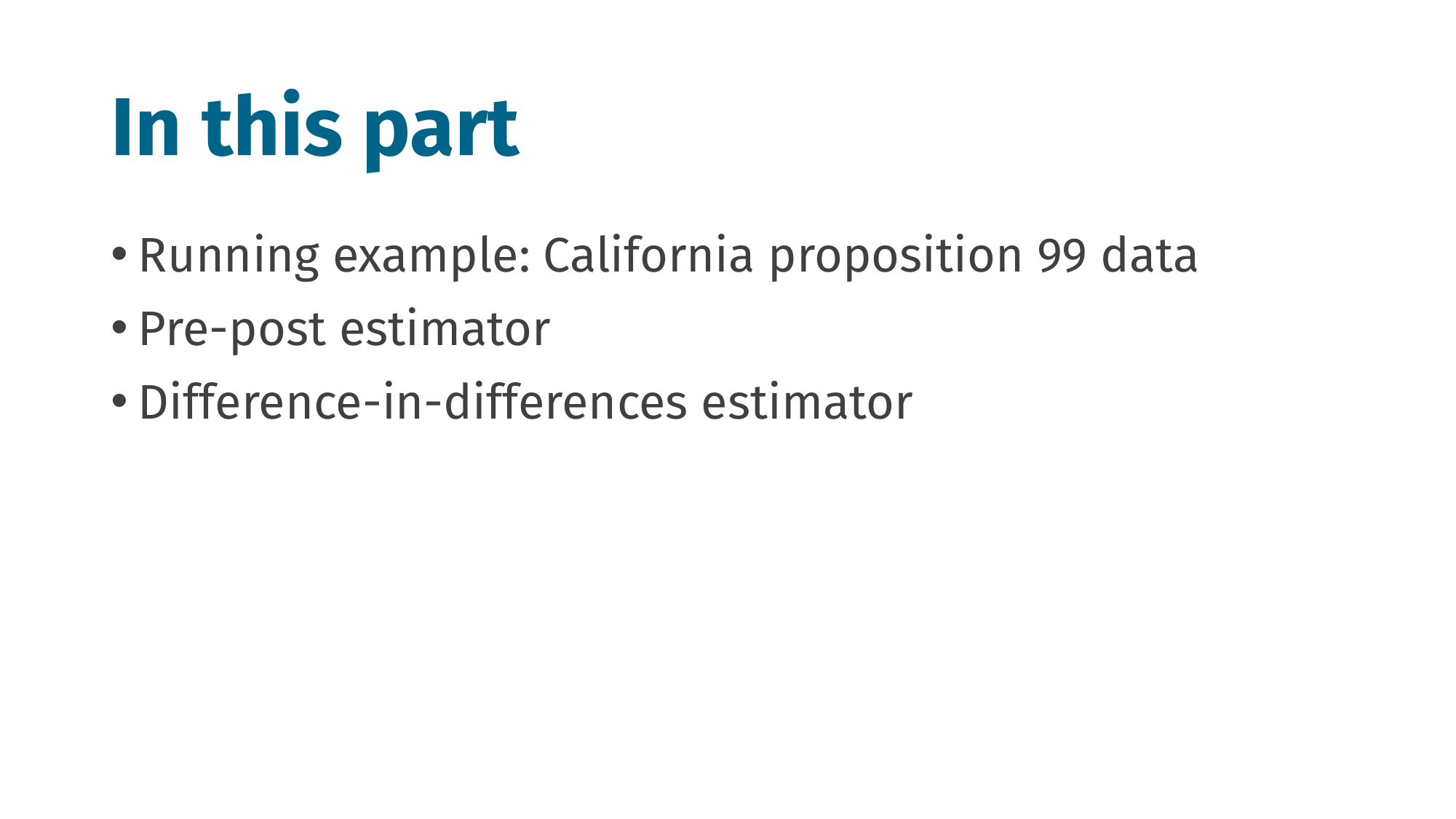

# In this part
Running example: California proposition 99 data
Pre-post estimator
Difference-in-differences estimator